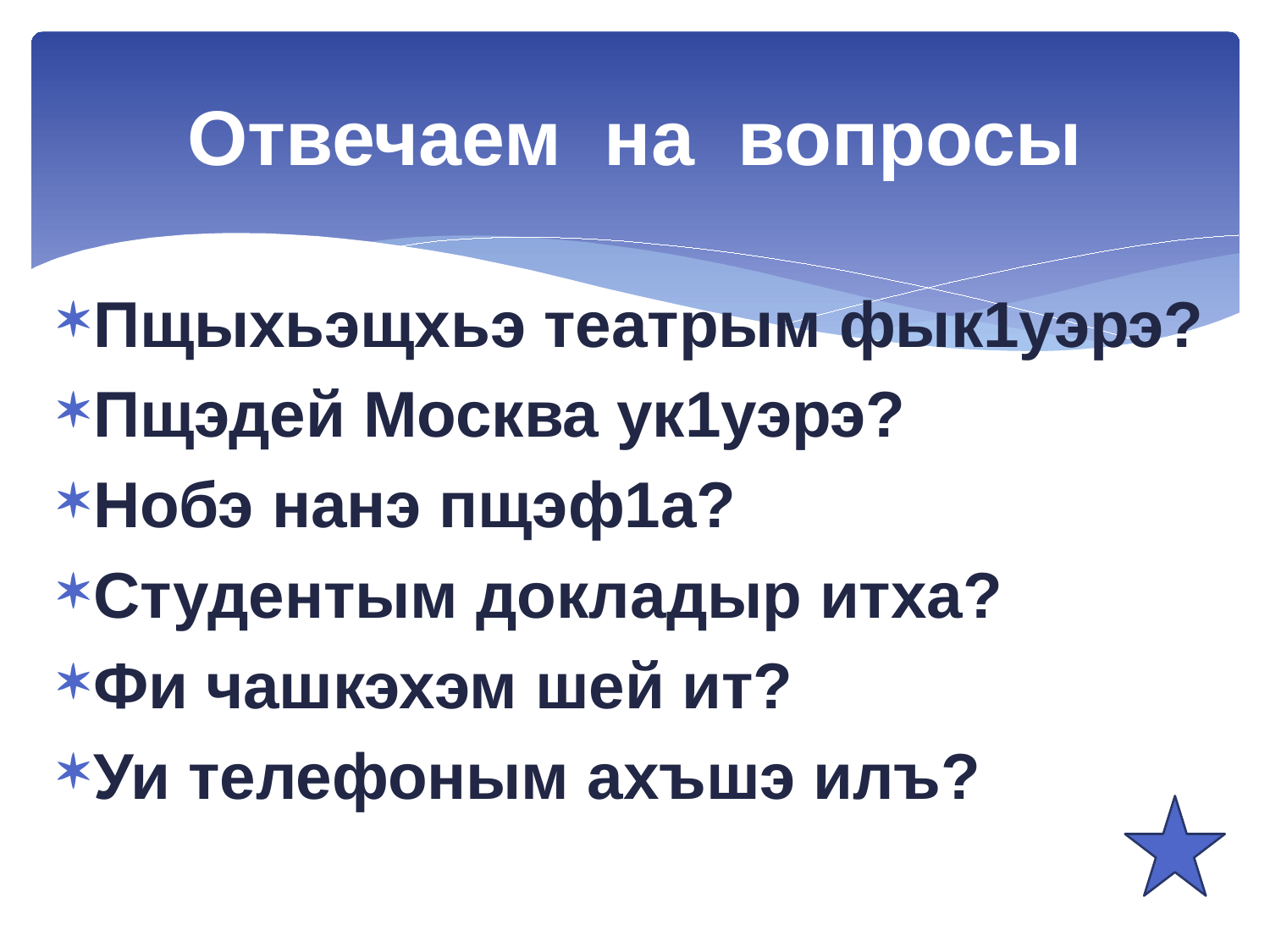

# Отвечаем  на  вопросы
Пщыхьэщхьэ театрым фык1уэрэ?
Пщэдей Москва ук1уэрэ?
Нобэ нанэ пщэф1а?
Студентым докладыр итха?
Фи чашкэхэм шей ит?
Уи телефоным ахъшэ илъ?